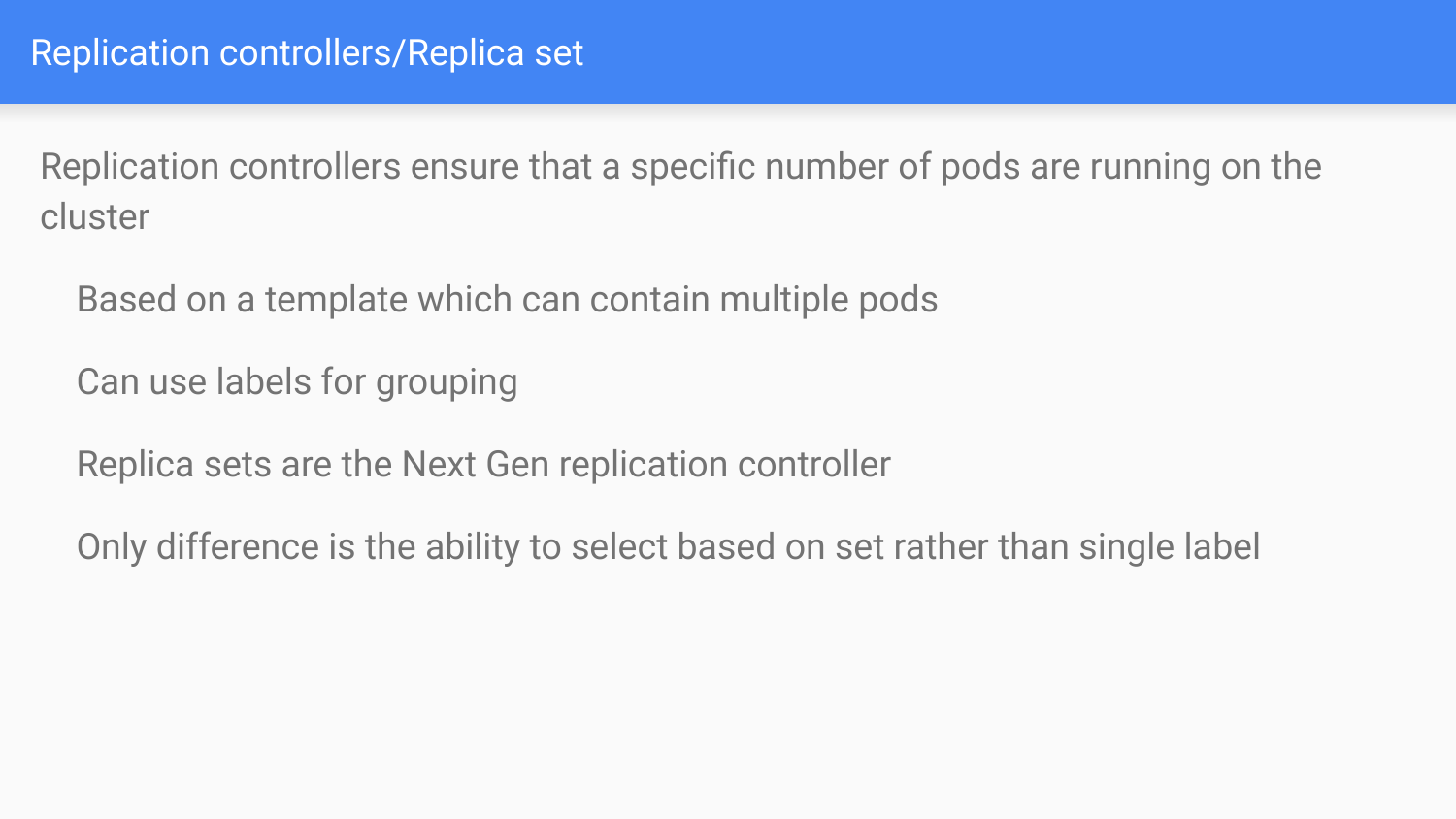

# Replication controllers/Replica set
Replication controllers ensure that a specific number of pods are running on the cluster
Based on a template which can contain multiple pods
Can use labels for grouping
Replica sets are the Next Gen replication controller
Only difference is the ability to select based on set rather than single label